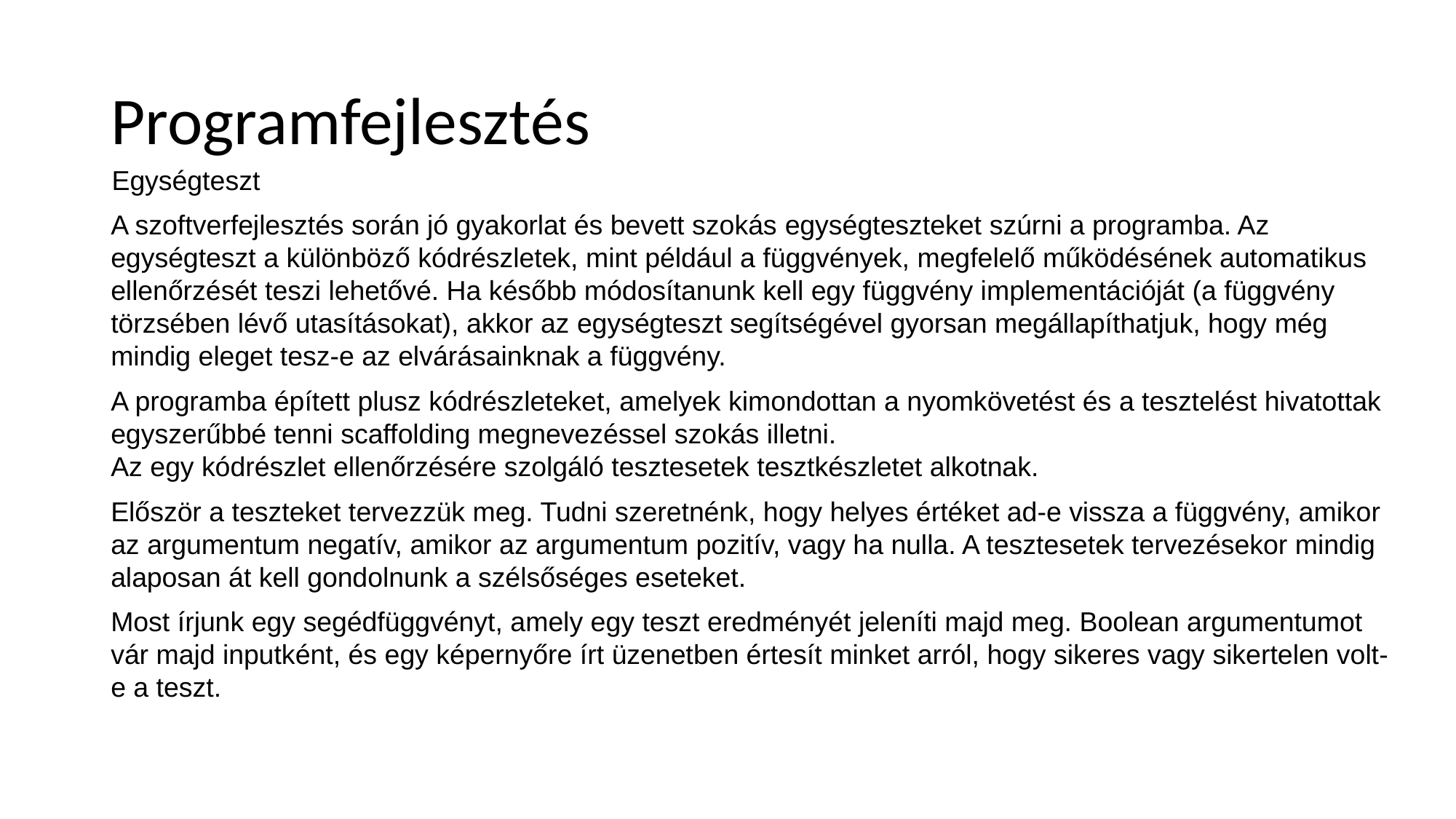

# Programfejlesztés
Egységteszt
A szoftverfejlesztés során jó gyakorlat és bevett szokás egységteszteket szúrni a programba. Az egységteszt a különböző kódrészletek, mint például a függvények, megfelelő működésének automatikus ellenőrzését teszi lehetővé. Ha később módosítanunk kell egy függvény implementációját (a függvény törzsében lévő utasításokat), akkor az egységteszt segítségével gyorsan megállapíthatjuk, hogy még mindig eleget tesz-e az elvárásainknak a függvény.
A programba épített plusz kódrészleteket, amelyek kimondottan a nyomkövetést és a tesztelést hivatottak egyszerűbbé tenni scaffolding megnevezéssel szokás illetni.
Az egy kódrészlet ellenőrzésére szolgáló tesztesetek tesztkészletet alkotnak.
Először a teszteket tervezzük meg. Tudni szeretnénk, hogy helyes értéket ad-e vissza a függvény, amikor az argumentum negatív, amikor az argumentum pozitív, vagy ha nulla. A tesztesetek tervezésekor mindig alaposan át kell gondolnunk a szélsőséges eseteket.
Most írjunk egy segédfüggvényt, amely egy teszt eredményét jeleníti majd meg. Boolean argumentumot vár majd inputként, és egy képernyőre írt üzenetben értesít minket arról, hogy sikeres vagy sikertelen volt-e a teszt.